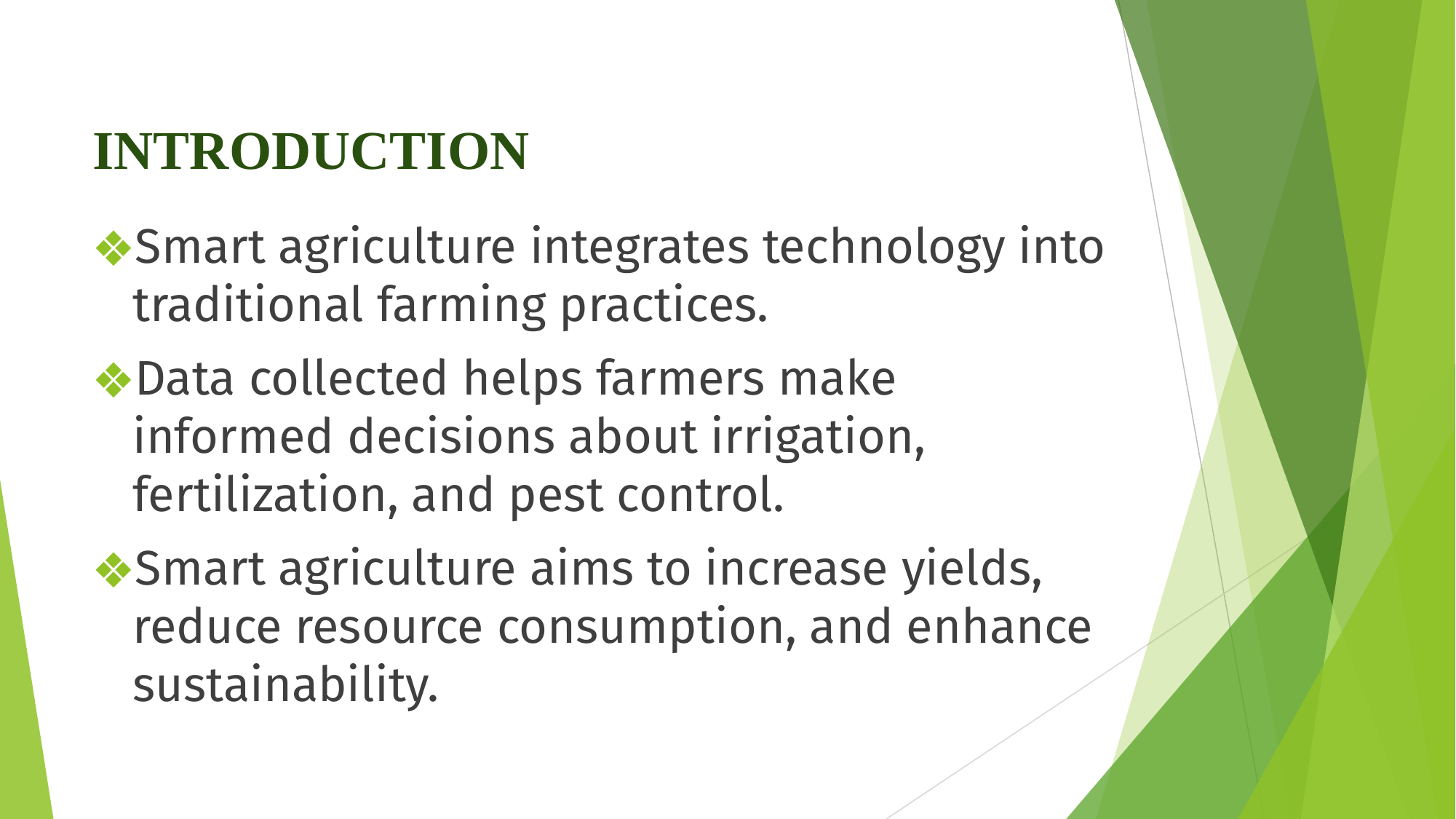

# INTRODUCTION
Smart agriculture integrates technology into traditional farming practices.
Data collected helps farmers make informed decisions about irrigation, fertilization, and pest control.
Smart agriculture aims to increase yields, reduce resource consumption, and enhance sustainability.